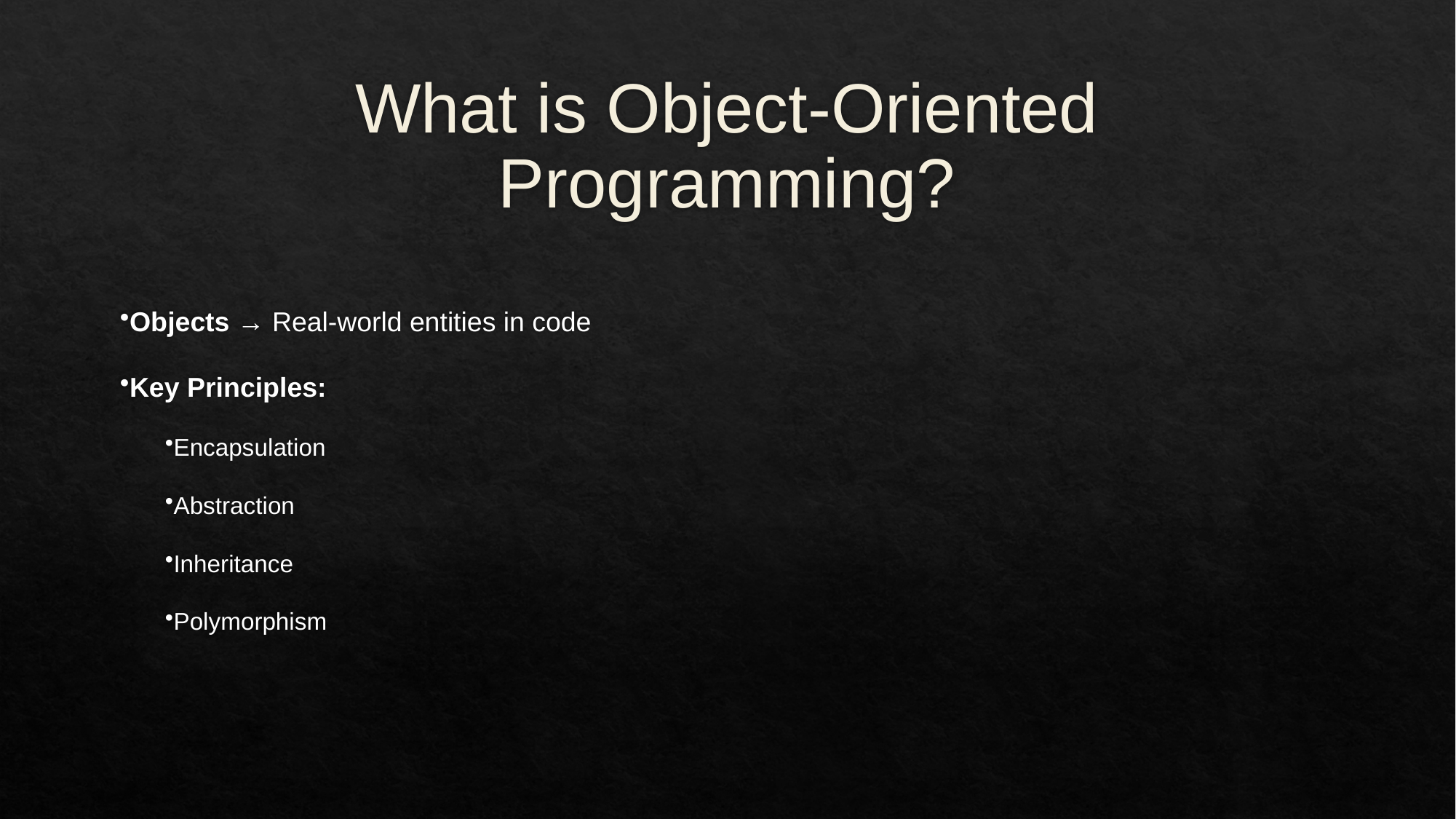

# What is Object-Oriented Programming?
Objects → Real-world entities in code
Key Principles:
Encapsulation
Abstraction
Inheritance
Polymorphism